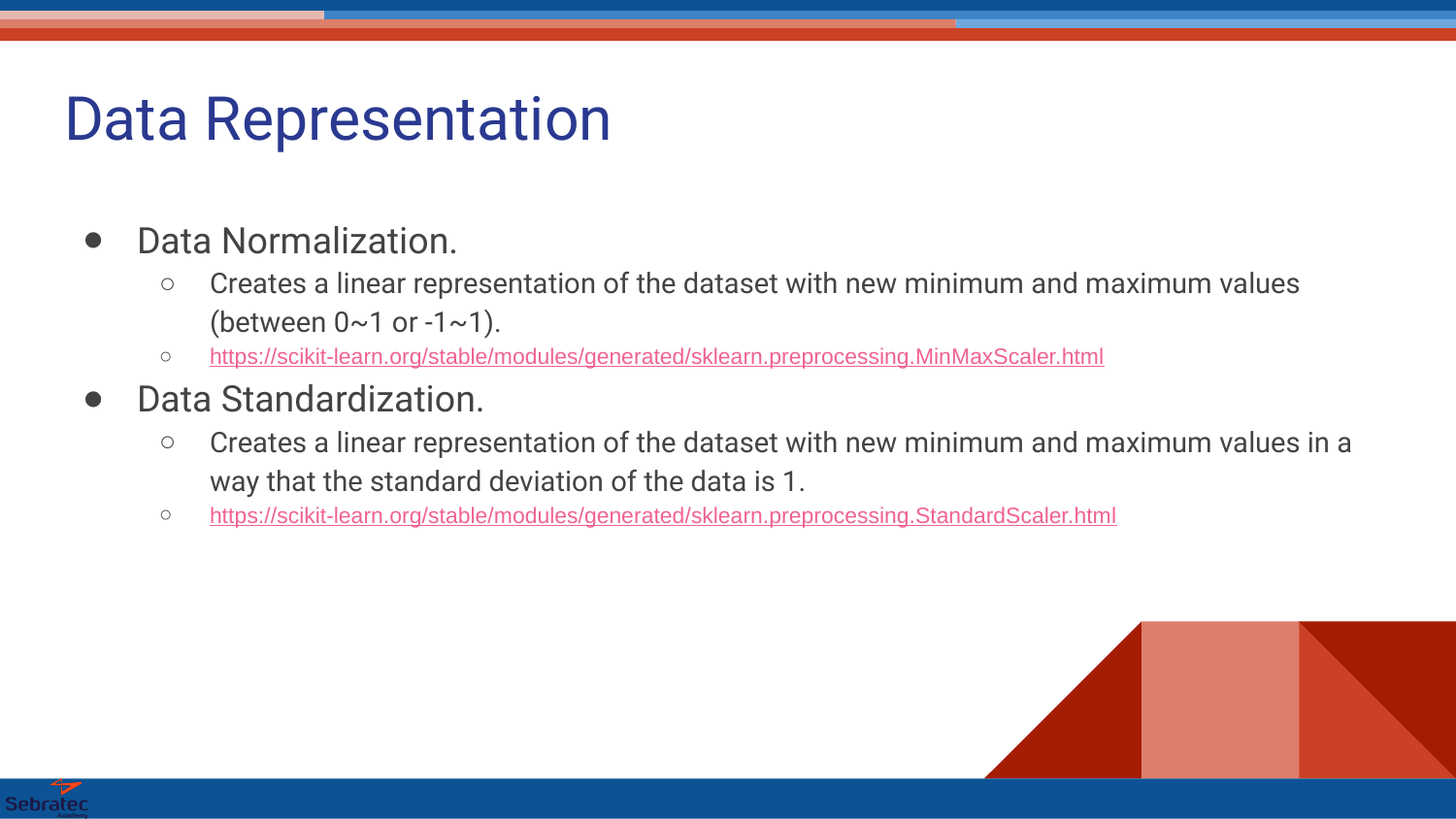

# Data Representation
Data Normalization.
Creates a linear representation of the dataset with new minimum and maximum values (between 0~1 or -1~1).
https://scikit-learn.org/stable/modules/generated/sklearn.preprocessing.MinMaxScaler.html
Data Standardization.
Creates a linear representation of the dataset with new minimum and maximum values in a way that the standard deviation of the data is 1.
https://scikit-learn.org/stable/modules/generated/sklearn.preprocessing.StandardScaler.html